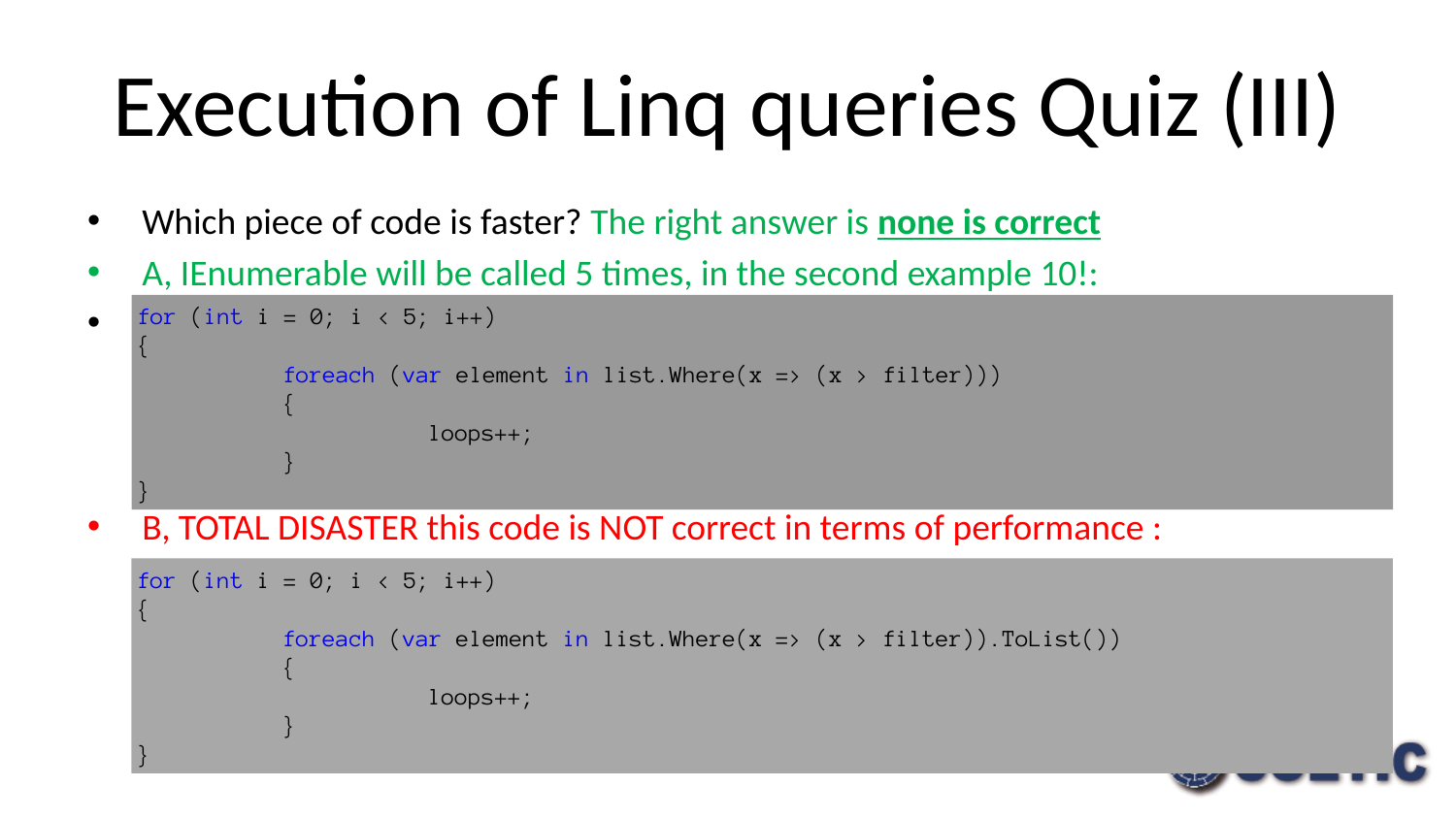

# Execution of Linq queries Quiz (III)
Which piece of code is faster? The right answer is none is correct
A, IEnumerable will be called 5 times, in the second example 10!:
A:

B, TOTAL DISASTER this code is NOT correct in terms of performance :

for (int i = 0; i < 5; i++)
{
	foreach (var element in list.Where(x => (x > filter)))
	{
		loops++;
	}
}
for (int i = 0; i < 5; i++)
{
	foreach (var element in list.Where(x => (x > filter)).ToList())
	{
		loops++;
	}
}